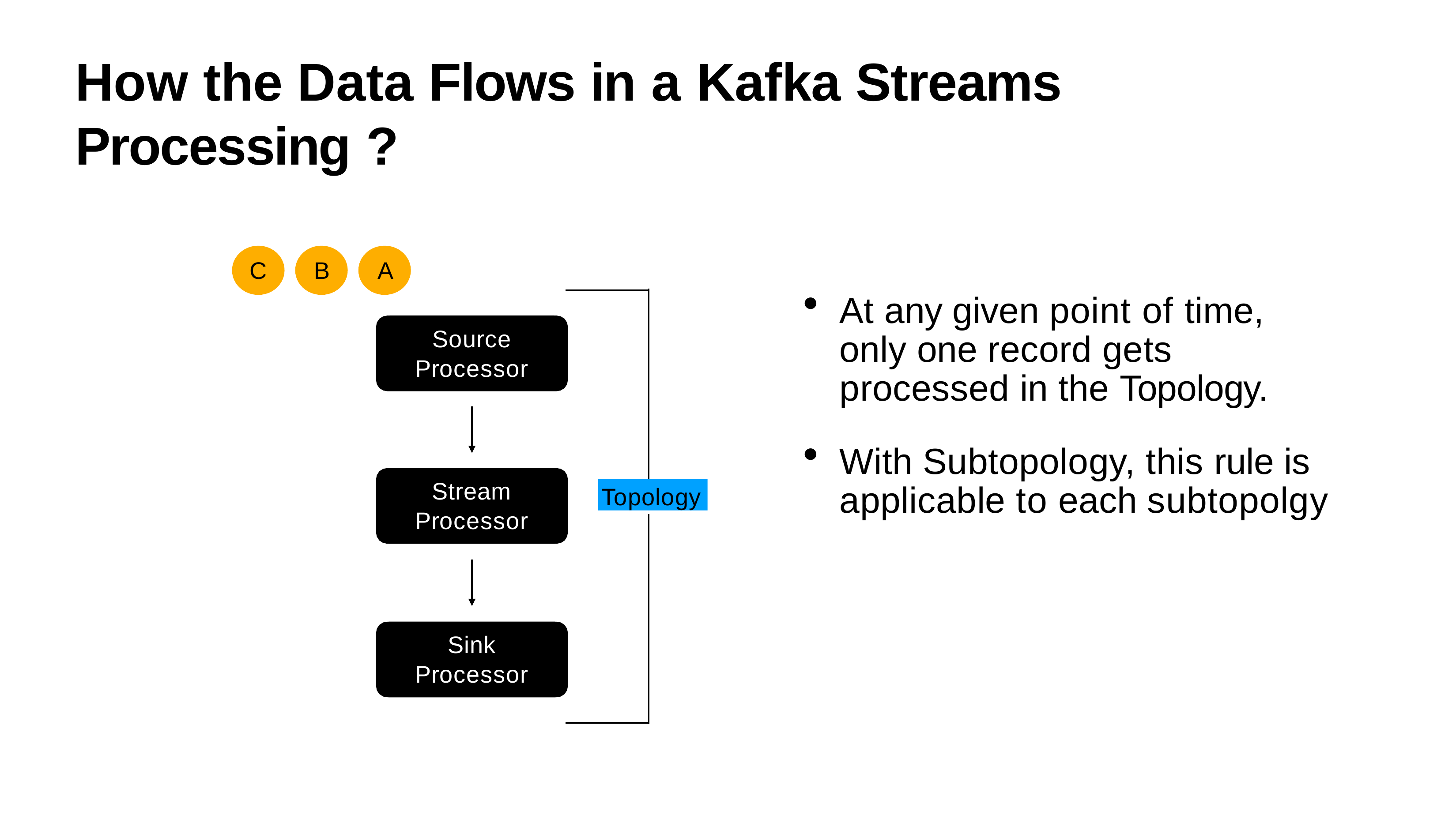

# How the Data Flows in a Kafka Streams Processing ?

C	B	A
At any given point of time,  only one record gets  processed in the Topology.
With Subtopology, this rule is  applicable to each subtopolgy

Source  Processor

Stream  Processor
Topology

Sink  Processor